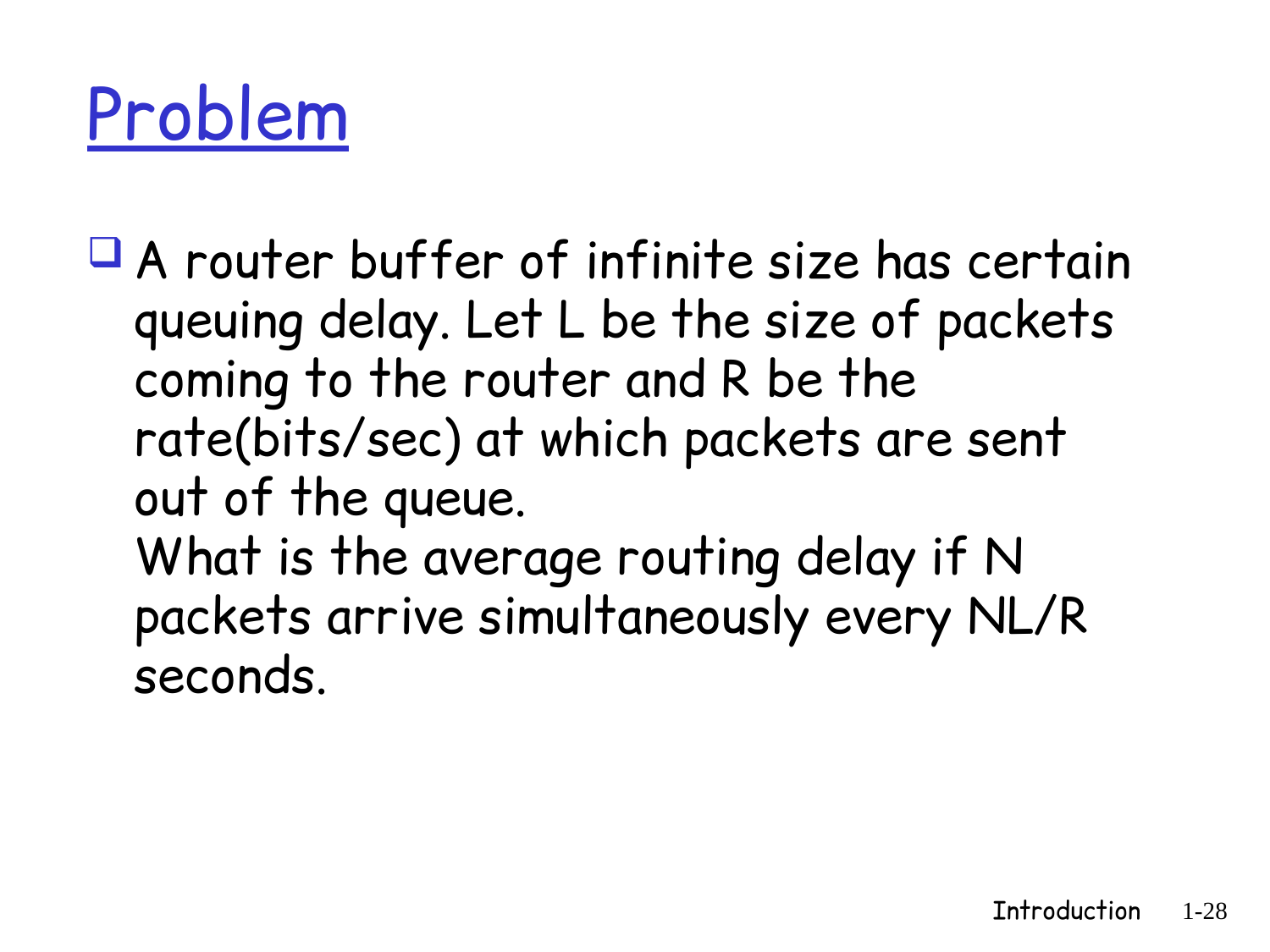

# Problem
A router buffer of infinite size has certain queuing delay. Let L be the size of packets coming to the router and R be the rate(bits/sec) at which packets are sent out of the queue. 
What is the average routing delay if N packets arrive simultaneously every NL/R seconds.
 Introduction
1-28